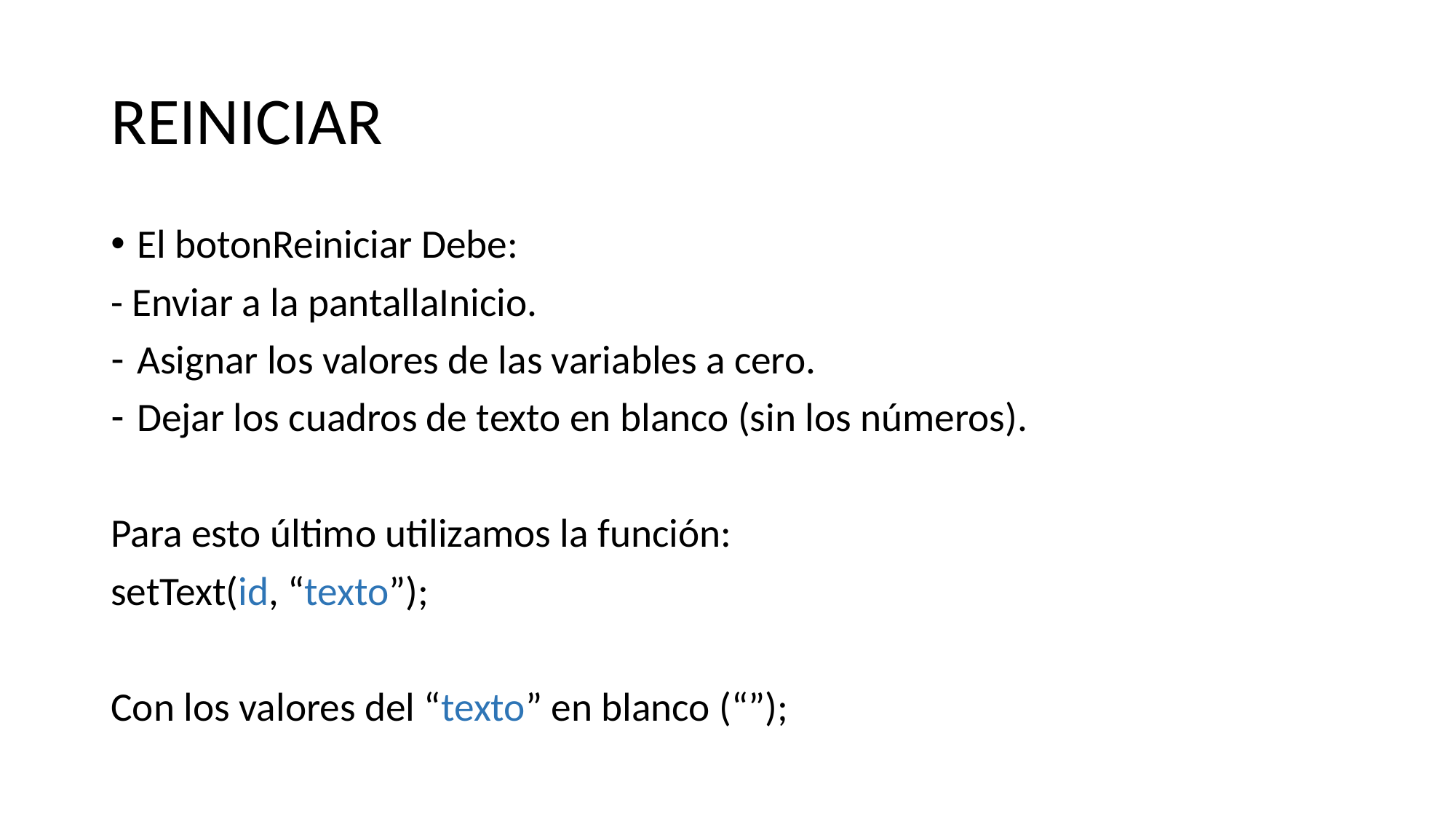

# REINICIAR
El botonReiniciar Debe:
- Enviar a la pantallaInicio.
Asignar los valores de las variables a cero.
Dejar los cuadros de texto en blanco (sin los números).

Para esto último utilizamos la función:
setText(id, “texto”);

Con los valores del “texto” en blanco (“”);